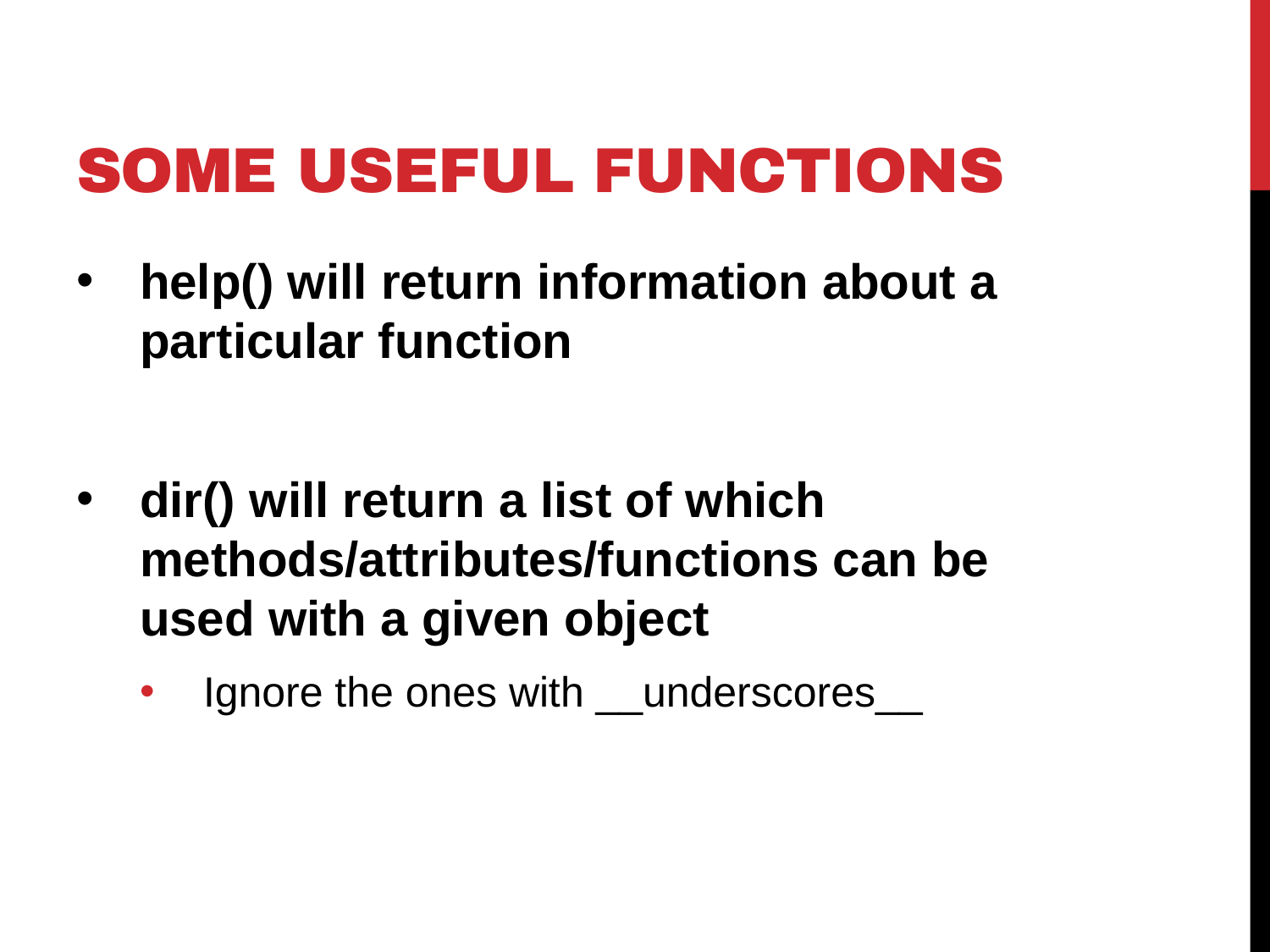

# some useful functions
help() will return information about a particular function

dir() will return a list of which methods/attributes/functions can be used with a given object
Ignore the ones with __underscores__